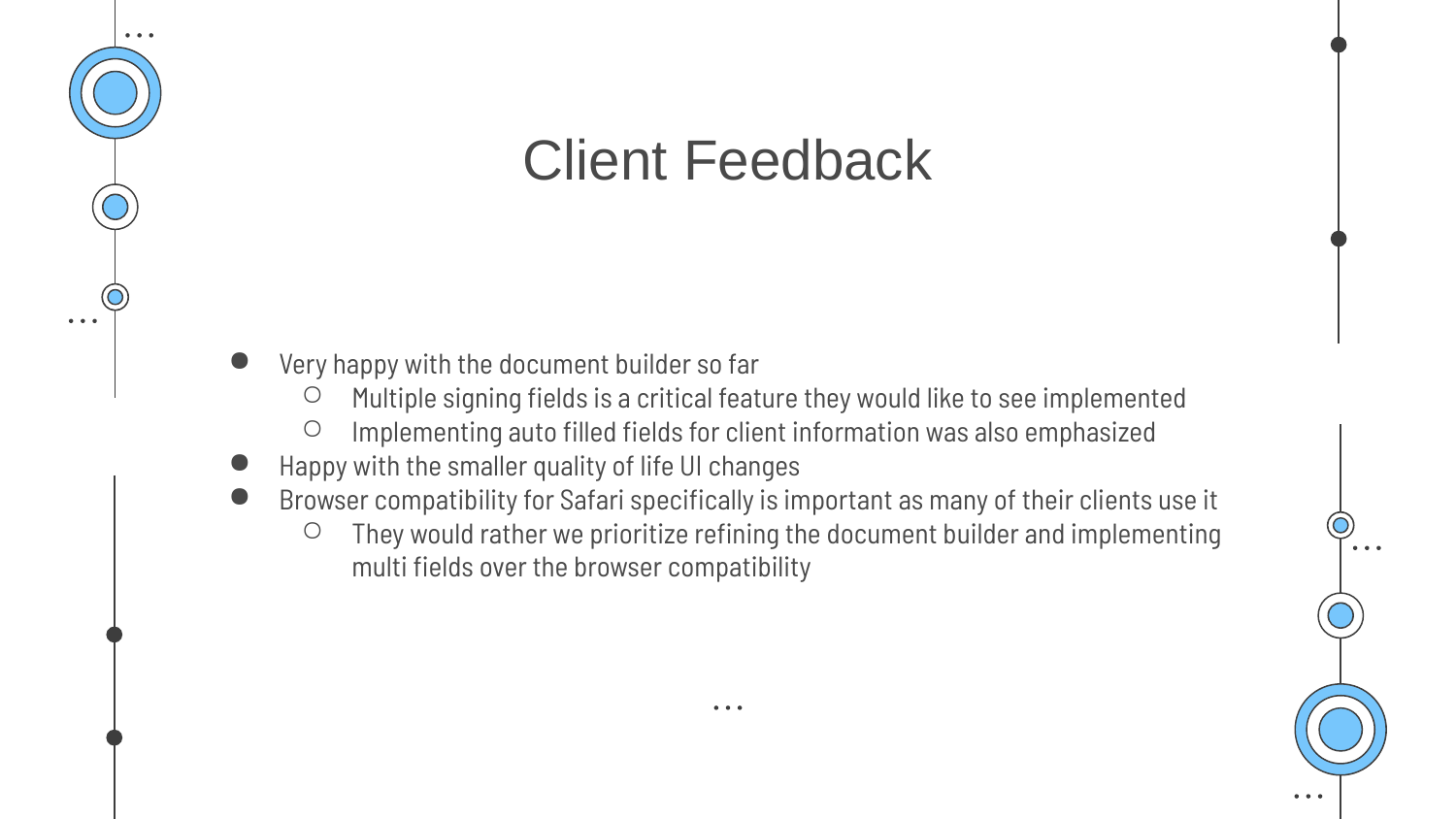

# Client Feedback

Very happy with the document builder so far
Multiple signing fields is a critical feature they would like to see implemented
Implementing auto filled fields for client information was also emphasized
Happy with the smaller quality of life UI changes
Browser compatibility for Safari specifically is important as many of their clients use it
They would rather we prioritize refining the document builder and implementing multi fields over the browser compatibility